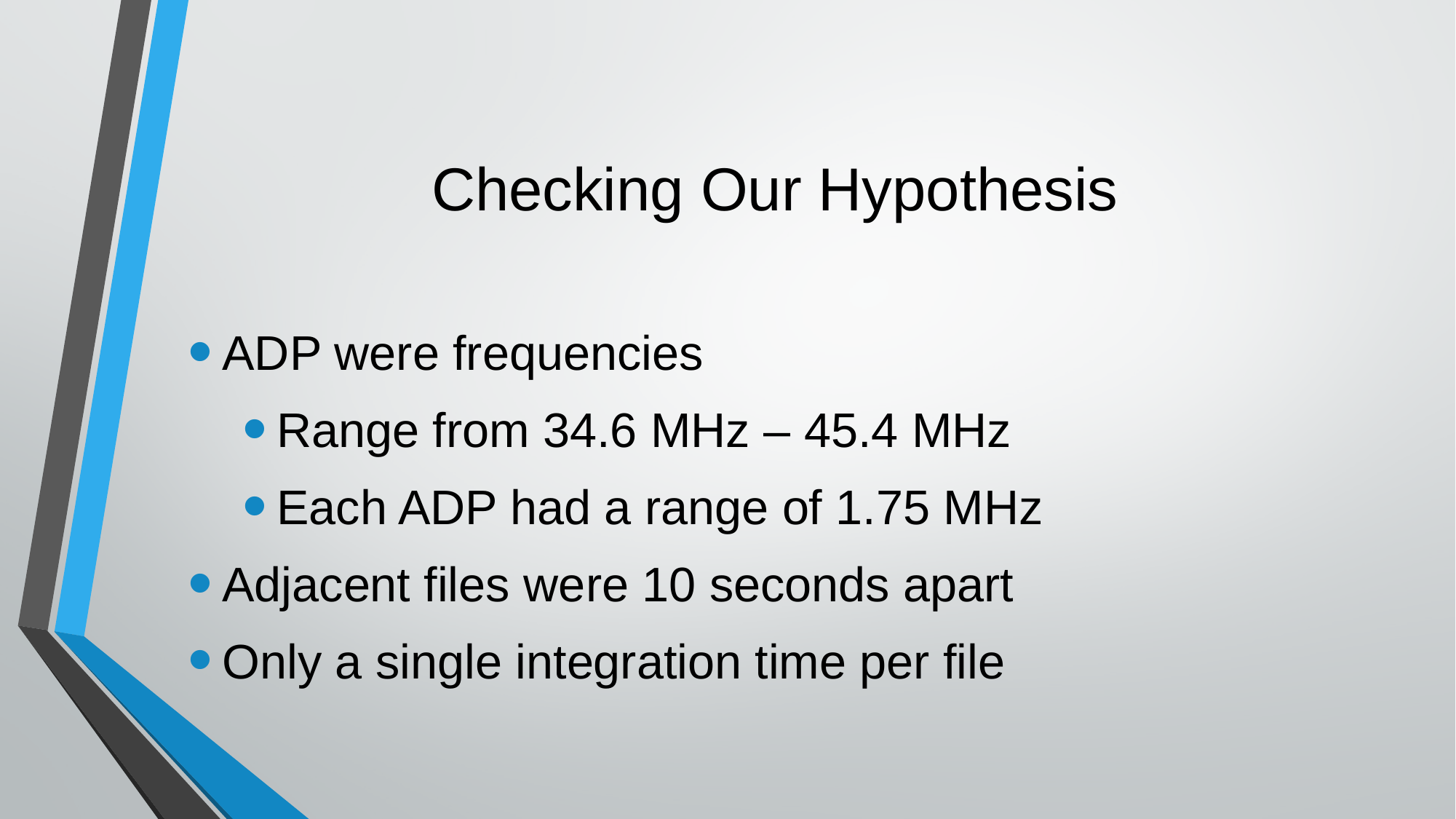

# Checking Our Hypothesis
ADP were frequencies
Range from 34.6 MHz – 45.4 MHz
Each ADP had a range of 1.75 MHz
Adjacent files were 10 seconds apart
Only a single integration time per file